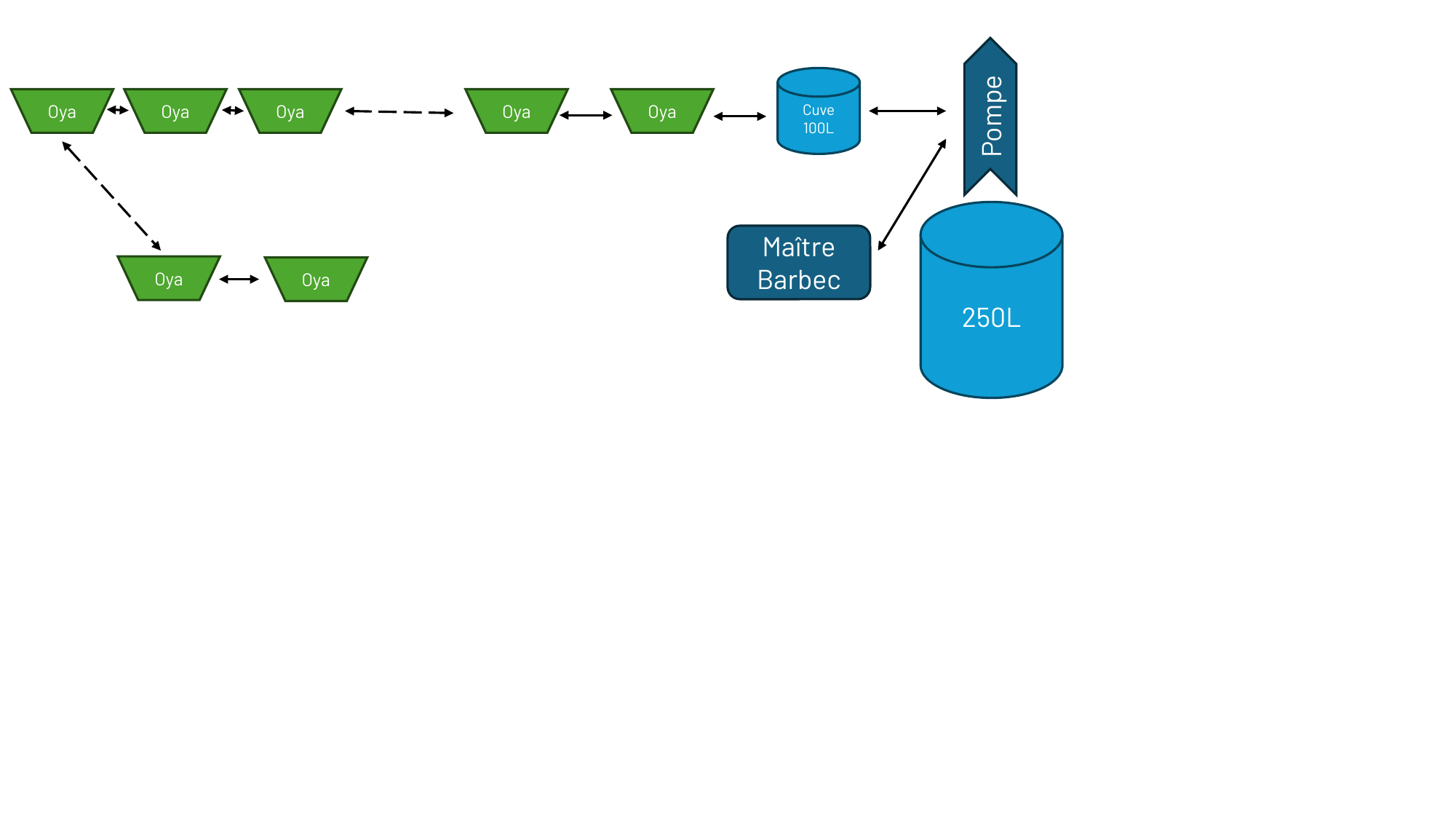

Cuve
100L
Oya
Oya
Oya
Oya
Oya
Pompe
250L
Maître
Barbec
Oya
Oya